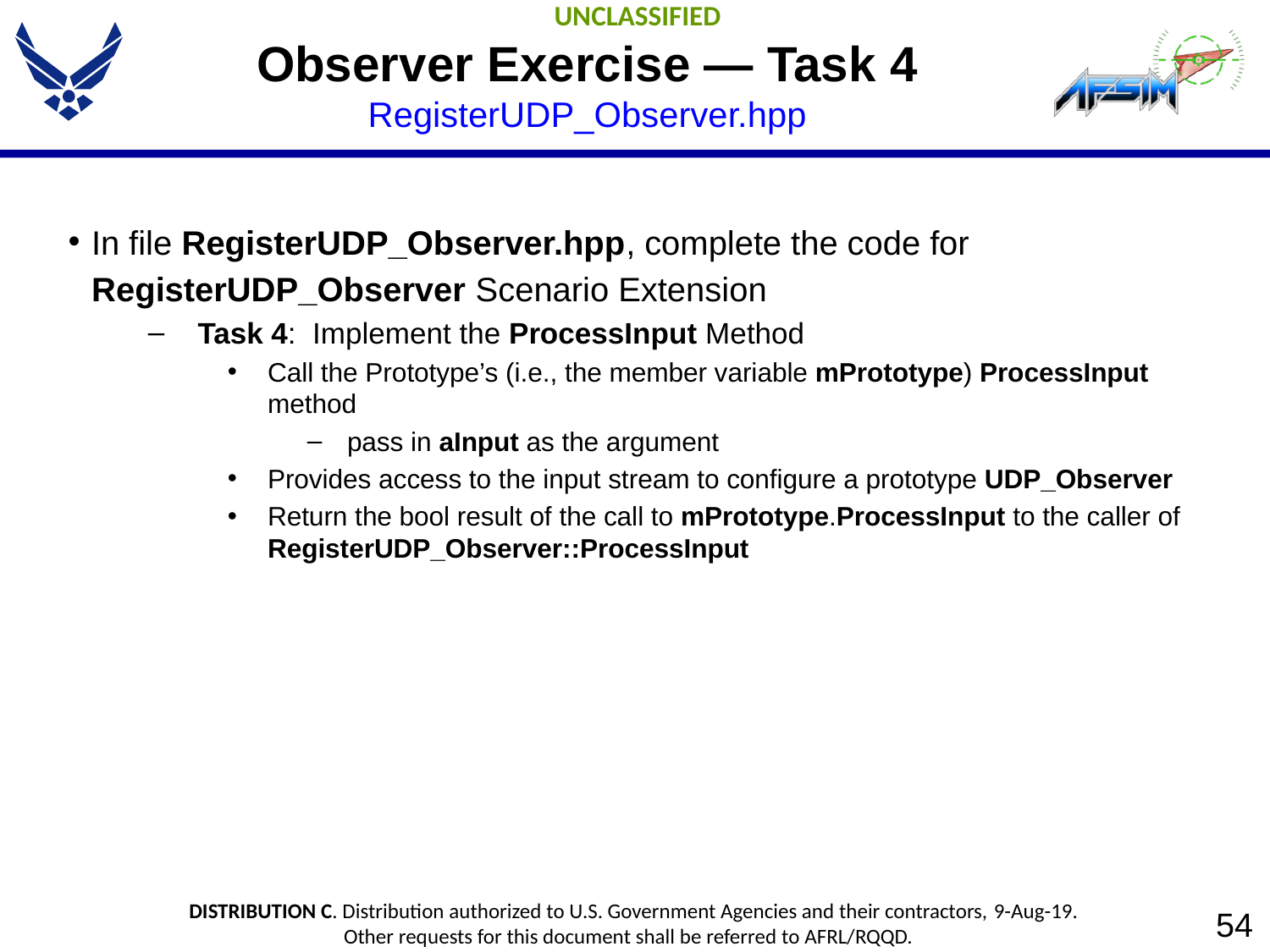

# Observer Exercise — Task 4 RegisterUDP_Observer.hpp
In file RegisterUDP_Observer.hpp, complete the code for RegisterUDP_Observer Scenario Extension
Task 4:  Implement the ProcessInput Method
Call the Prototype’s (i.e., the member variable mPrototype) ProcessInput method
pass in aInput as the argument
Provides access to the input stream to configure a prototype UDP_Observer
Return the bool result of the call to mPrototype.ProcessInput to the caller of RegisterUDP_Observer::ProcessInput